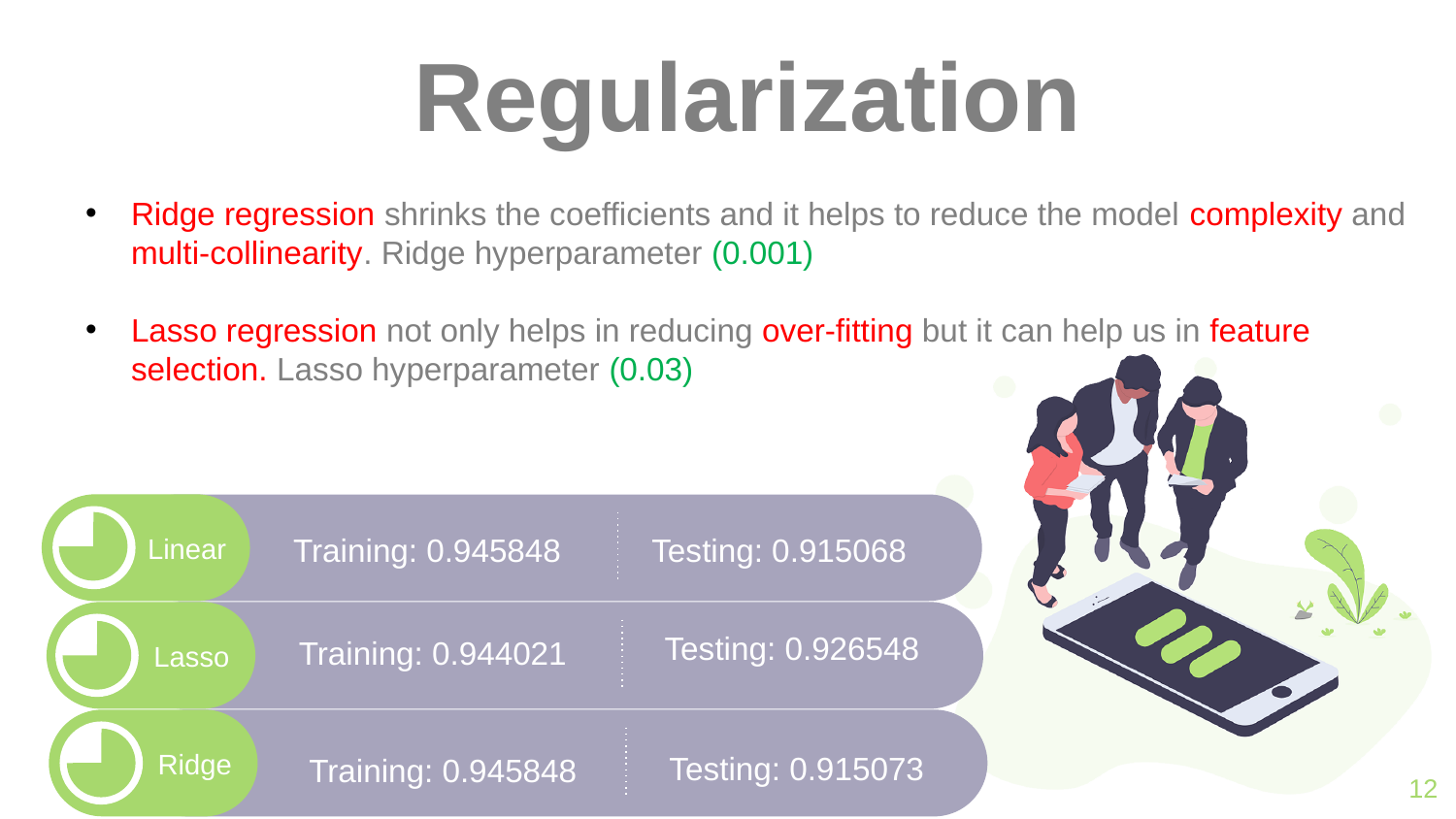

# Regularization
Ridge regression shrinks the coefficients and it helps to reduce the model complexity and multi-collinearity. Ridge hyperparameter (0.001)

Lasso regression not only helps in reducing over-fitting but it can help us in feature selection. Lasso hyperparameter (0.03)

Testing: 0.915068

Training: 0.945848

Linear

  Training: 0.944021
Testing: 0.926548

Lasso

   Testing: 0.915073
 Training: 0.945848

Ridge
12